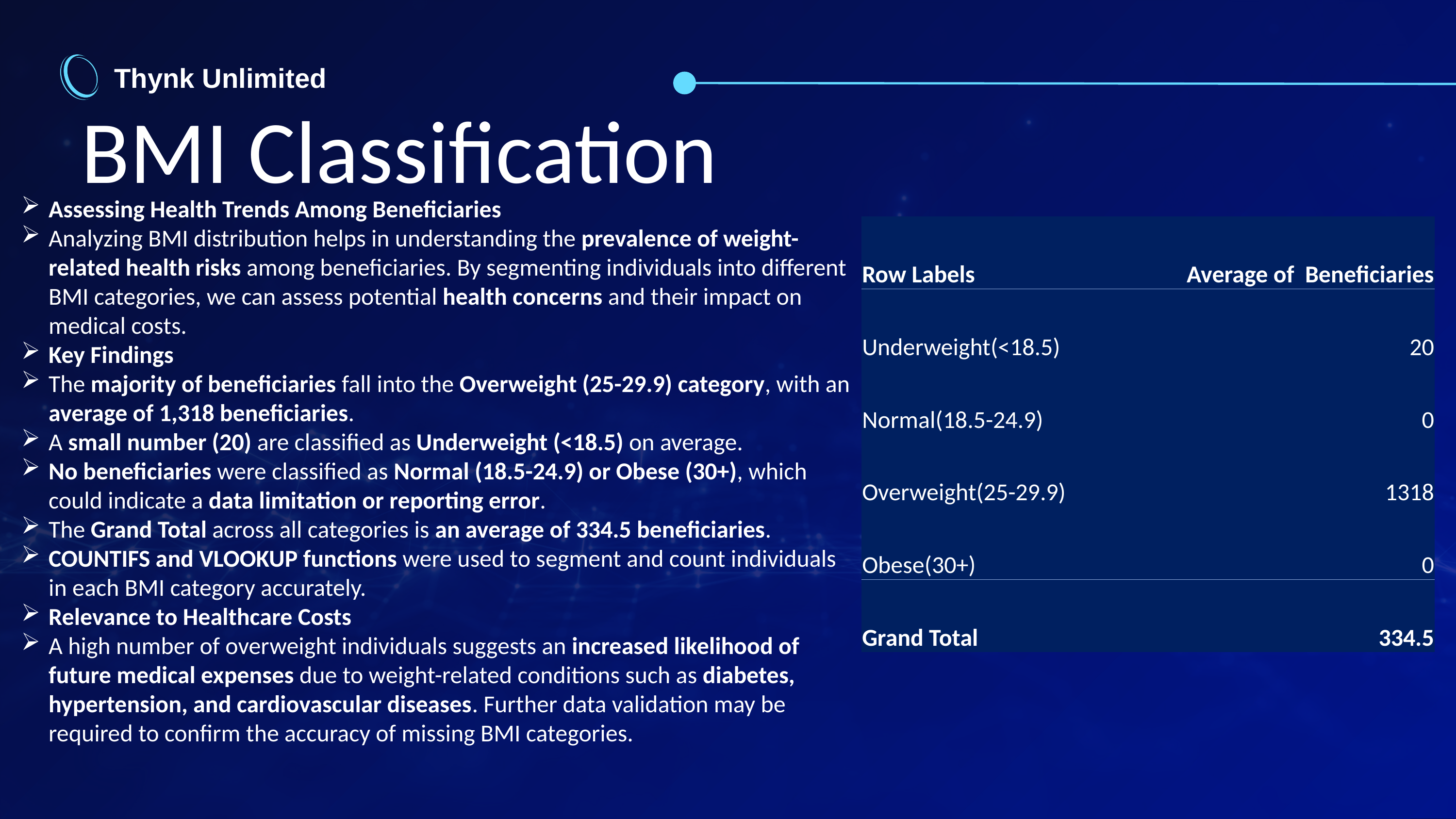

Thynk Unlimited

BMI Classification
Assessing Health Trends Among Beneficiaries
Analyzing BMI distribution helps in understanding the prevalence of weight-related health risks among beneficiaries. By segmenting individuals into different BMI categories, we can assess potential health concerns and their impact on medical costs.
Key Findings
The majority of beneficiaries fall into the Overweight (25-29.9) category, with an average of 1,318 beneficiaries.
A small number (20) are classified as Underweight (<18.5) on average.
No beneficiaries were classified as Normal (18.5-24.9) or Obese (30+), which could indicate a data limitation or reporting error.
The Grand Total across all categories is an average of 334.5 beneficiaries.
COUNTIFS and VLOOKUP functions were used to segment and count individuals in each BMI category accurately.
Relevance to Healthcare Costs
A high number of overweight individuals suggests an increased likelihood of future medical expenses due to weight-related conditions such as diabetes, hypertension, and cardiovascular diseases. Further data validation may be required to confirm the accuracy of missing BMI categories.
| Row Labels | Average of Beneficiaries |
| --- | --- |
| Underweight(<18.5) | 20 |
| Normal(18.5-24.9) | 0 |
| Overweight(25-29.9) | 1318 |
| Obese(30+) | 0 |
| Grand Total | 334.5 |